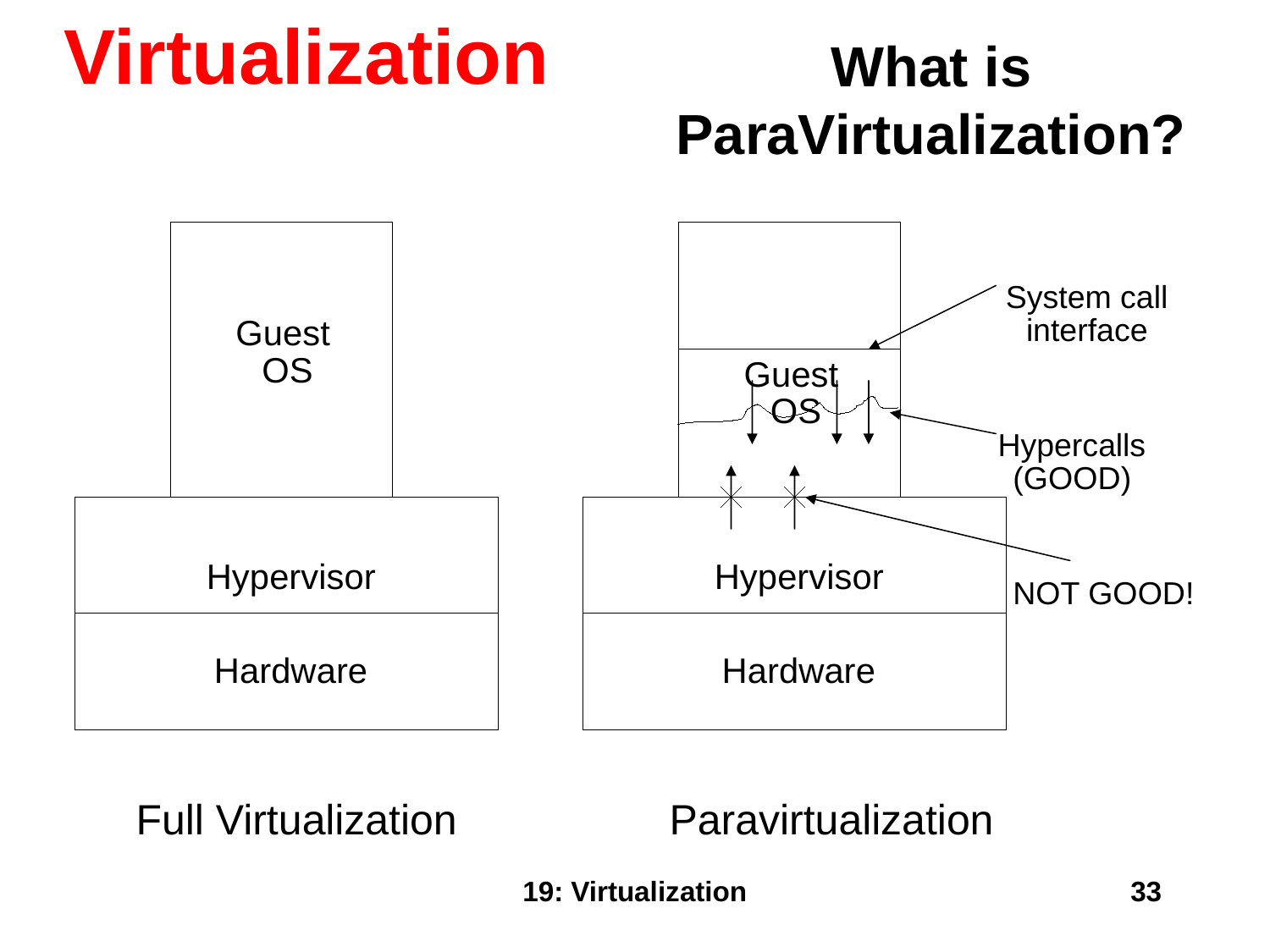

Virtualization
What is ParaVirtualization?

System call

interface
Guest
OS
Guest

OS

Hypercalls
(
GOOD
)

Hypervisor
Hypervisor
NOT GOOD!

Hardware
Hardware
Full Virtualization                  Paravirtualization
19: Virtualization
33